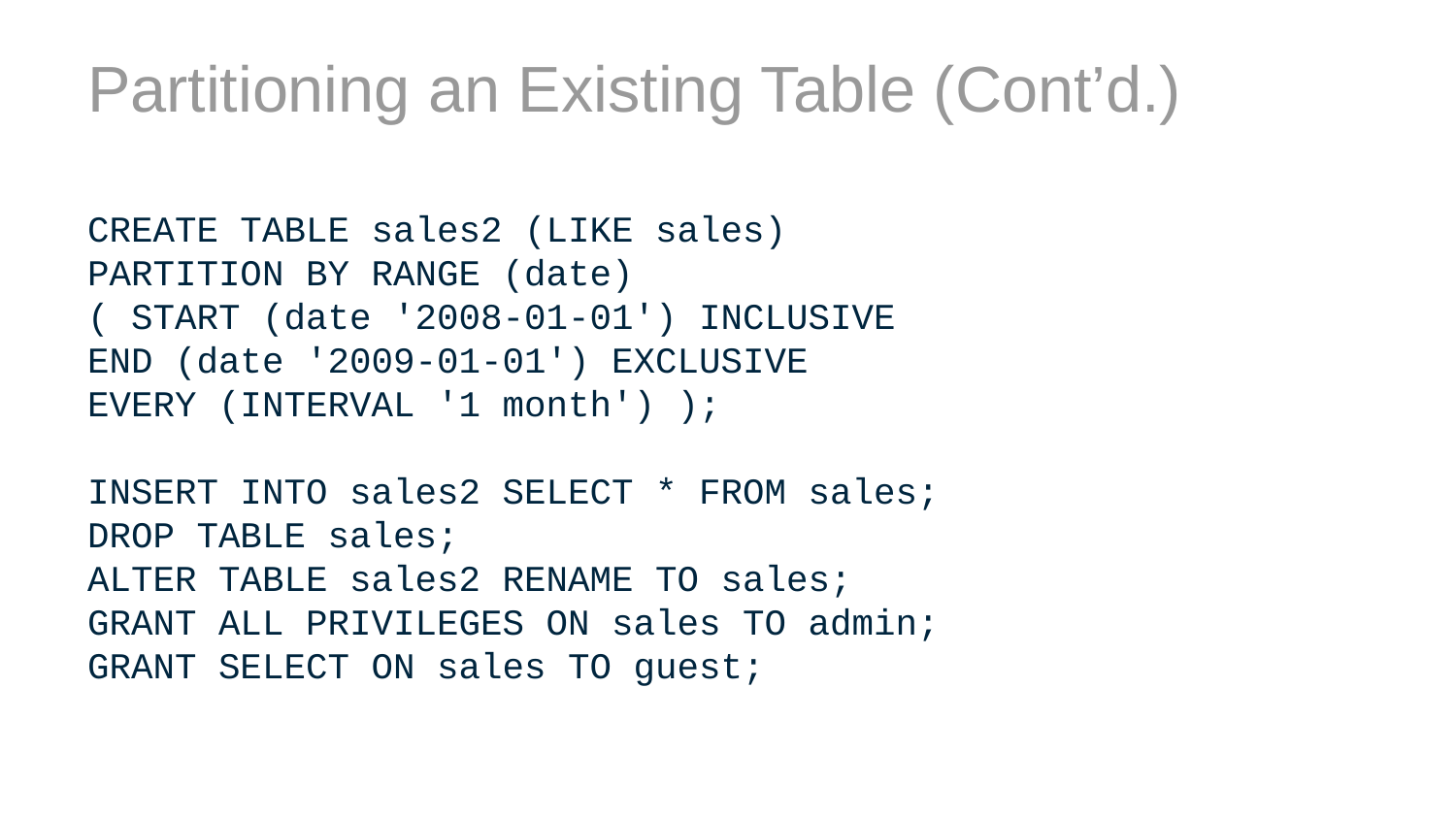

# Partitioning an Existing Table (Cont’d.)

CREATE TABLE sales2 (LIKE sales)
PARTITION BY RANGE (date)
( START (date '2008-01-01') INCLUSIVE
END (date '2009-01-01') EXCLUSIVE
EVERY (INTERVAL '1 month') );

INSERT INTO sales2 SELECT * FROM sales;
DROP TABLE sales;
ALTER TABLE sales2 RENAME TO sales;
GRANT ALL PRIVILEGES ON sales TO admin;
GRANT SELECT ON sales TO guest;